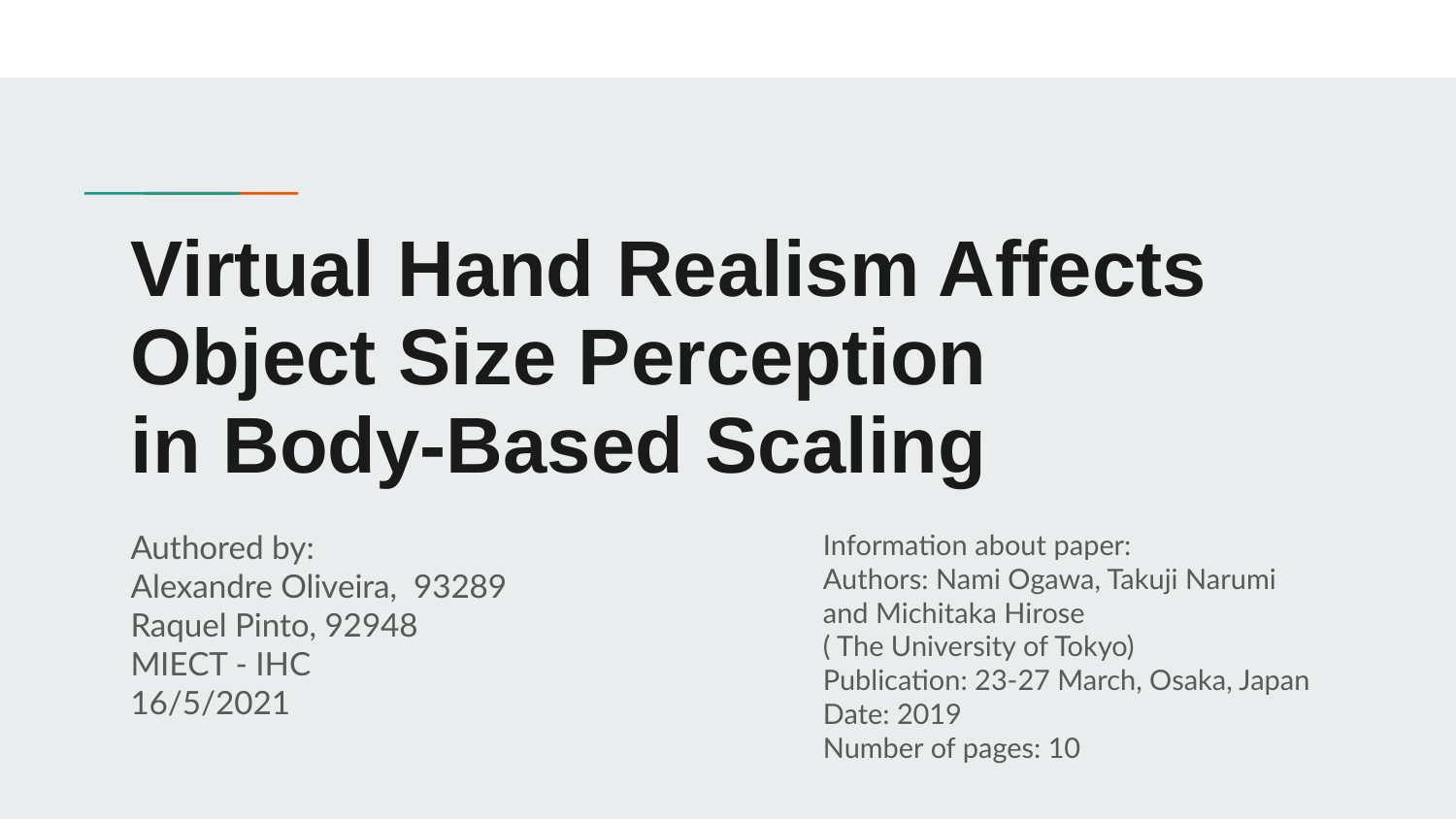

# Virtual Hand Realism Affects Object Size Perception
in Body-Based Scaling

Authored by:
Alexandre Oliveira,  93289
Raquel Pinto, 92948
MIECT - IHC
16/5/2021
Information about paper:
Authors: Nami Ogawa, Takuji Narumi and Michitaka Hirose
( The University of Tokyo)
Publication: 23-27 March, Osaka, Japan
Date: 2019
Number of pages: 10